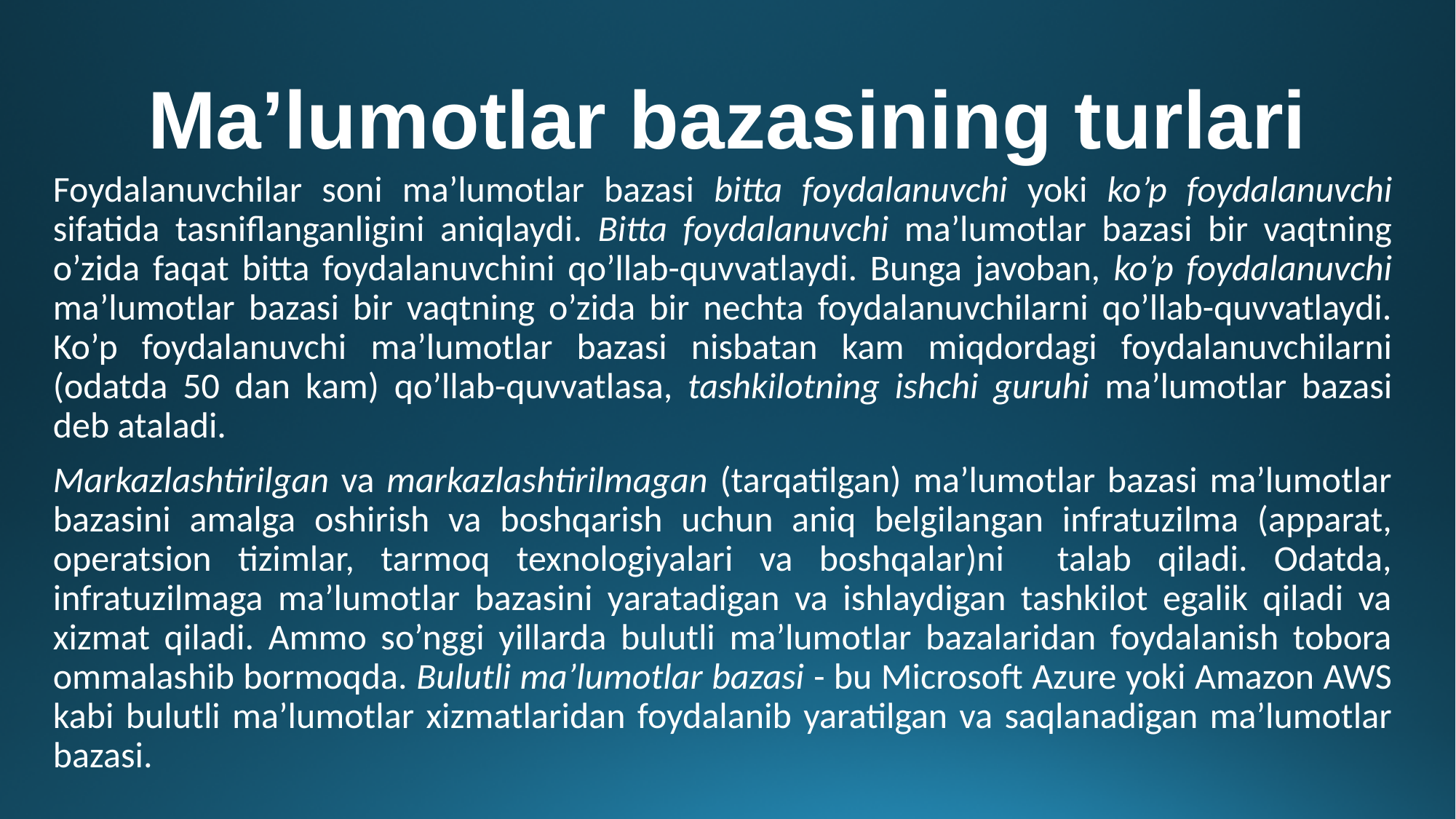

# Ma’lumotlar bazasining turlari
Foydalanuvchilar soni ma’lumotlar bazasi bitta foydalanuvchi yoki ko’p foydalanuvchi sifatida tasniflanganligini aniqlaydi. Bitta foydalanuvchi ma’lumotlar bazasi bir vaqtning o’zida faqat bitta foydalanuvchini qo’llab-quvvatlaydi. Bunga javoban, ko’p foydalanuvchi ma’lumotlar bazasi bir vaqtning o’zida bir nechta foydalanuvchilarni qo’llab-quvvatlaydi. Ko’p foydalanuvchi ma’lumotlar bazasi nisbatan kam miqdordagi foydalanuvchilarni (odatda 50 dan kam) qo’llab-quvvatlasa, tashkilotning ishchi guruhi ma’lumotlar bazasi deb ataladi.
Markazlashtirilgan va markazlashtirilmagan (tarqatilgan) ma’lumotlar bazasi ma’lumotlar bazasini amalga oshirish va boshqarish uchun aniq belgilangan infratuzilma (apparat, operatsion tizimlar, tarmoq texnologiyalari va boshqalar)ni  talab qiladi. Odatda, infratuzilmaga ma’lumotlar bazasini yaratadigan va ishlaydigan tashkilot egalik qiladi va xizmat qiladi. Ammo so’nggi yillarda bulutli ma’lumotlar bazalaridan foydalanish tobora ommalashib bormoqda. Bulutli ma’lumotlar bazasi - bu Microsoft Azure yoki Amazon AWS kabi bulutli ma’lumotlar xizmatlaridan foydalanib yaratilgan va saqlanadigan ma’lumotlar bazasi.